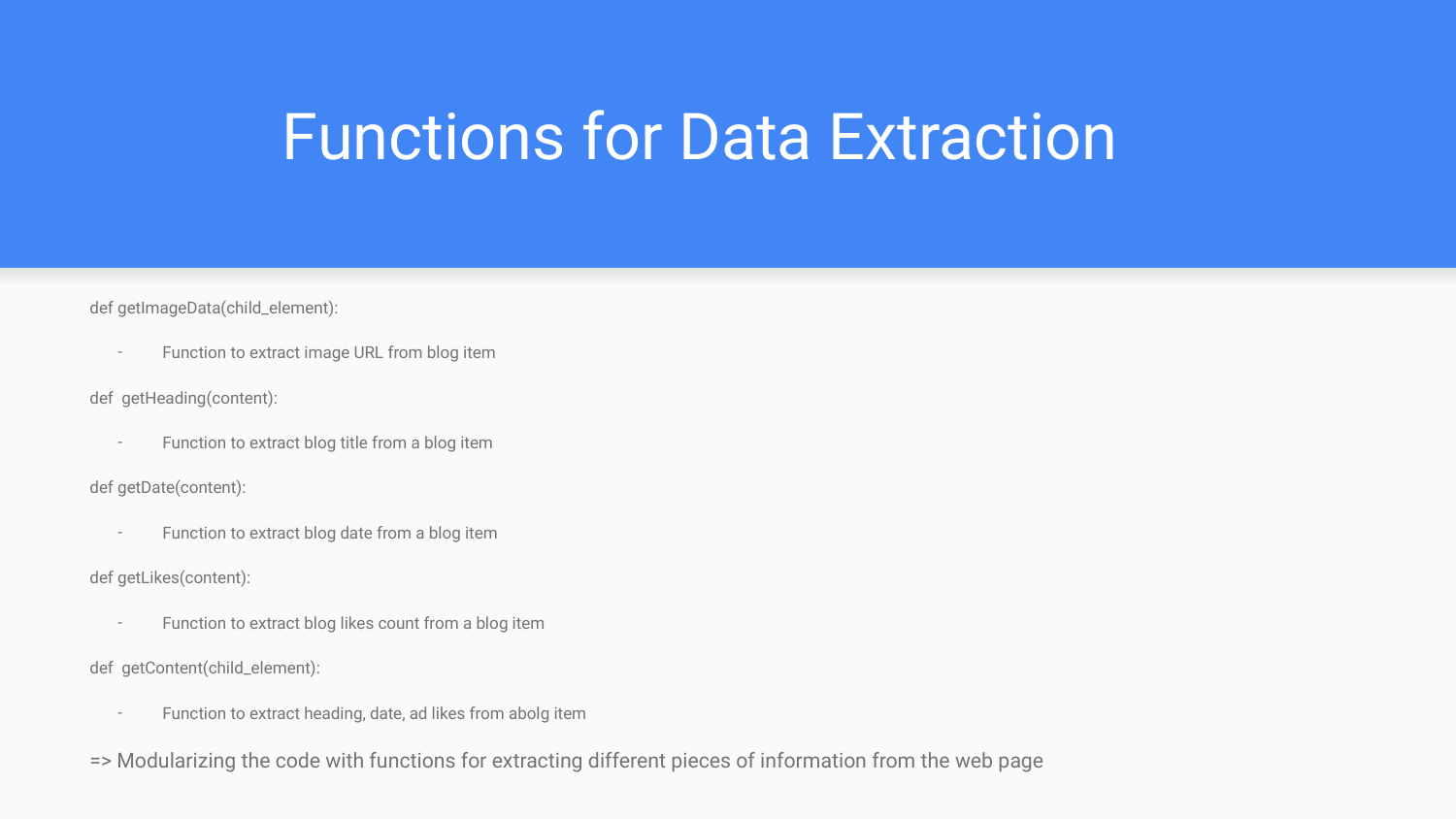

# Functions for Data Extraction
def getImageData(child_element):
Function to extract image URL from blog item
def  getHeading(content):
Function to extract blog title from a blog item
def getDate(content):
Function to extract blog date from a blog item
def getLikes(content):
Function to extract blog likes count from a blog item
def  getContent(child_element):
Function to extract heading, date, ad likes from abolg item
=> Modularizing the code with functions for extracting different pieces of information from the web page